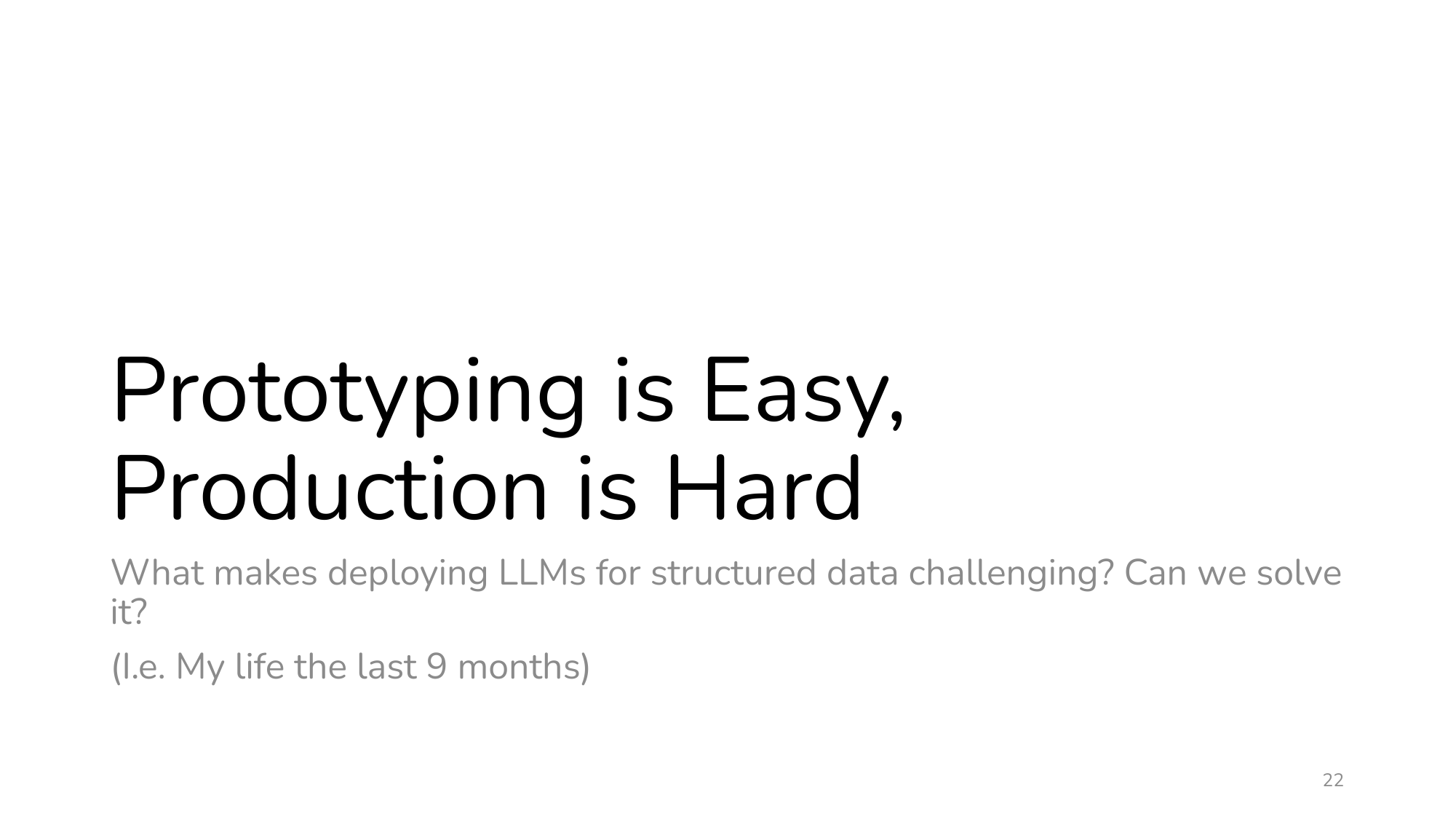

# Prototyping is Easy, Production is Hard
What makes deploying LLMs for structured data challenging? Can we solve it?
(I.e. My life the last 9 months)
22